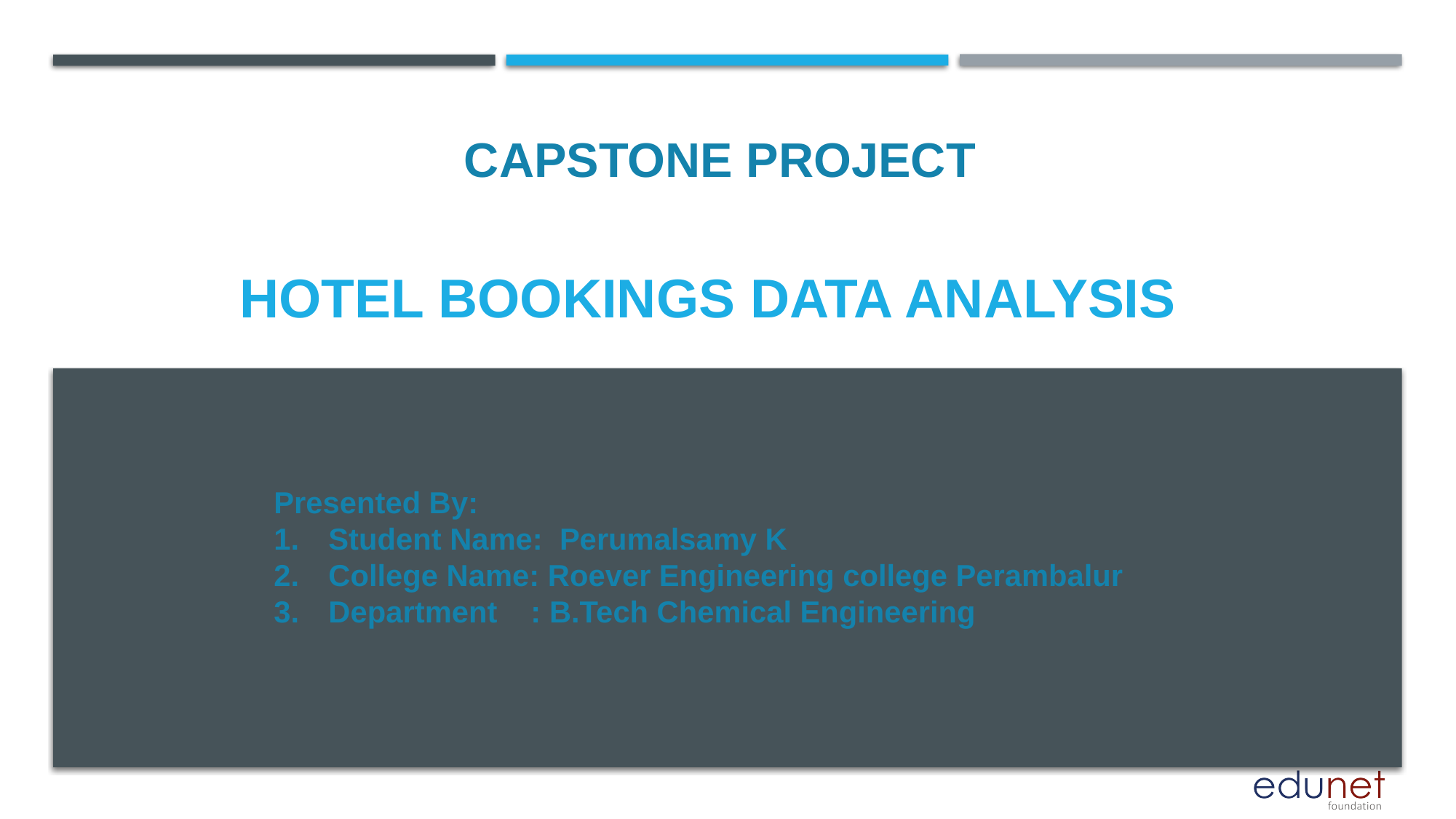

CAPSTONE PROJECT
# Hotel bookings data analysis
Presented By:
Student Name:  Perumalsamy K
College Name: Roever Engineering college Perambalur
Department    : B.Tech Chemical Engineering